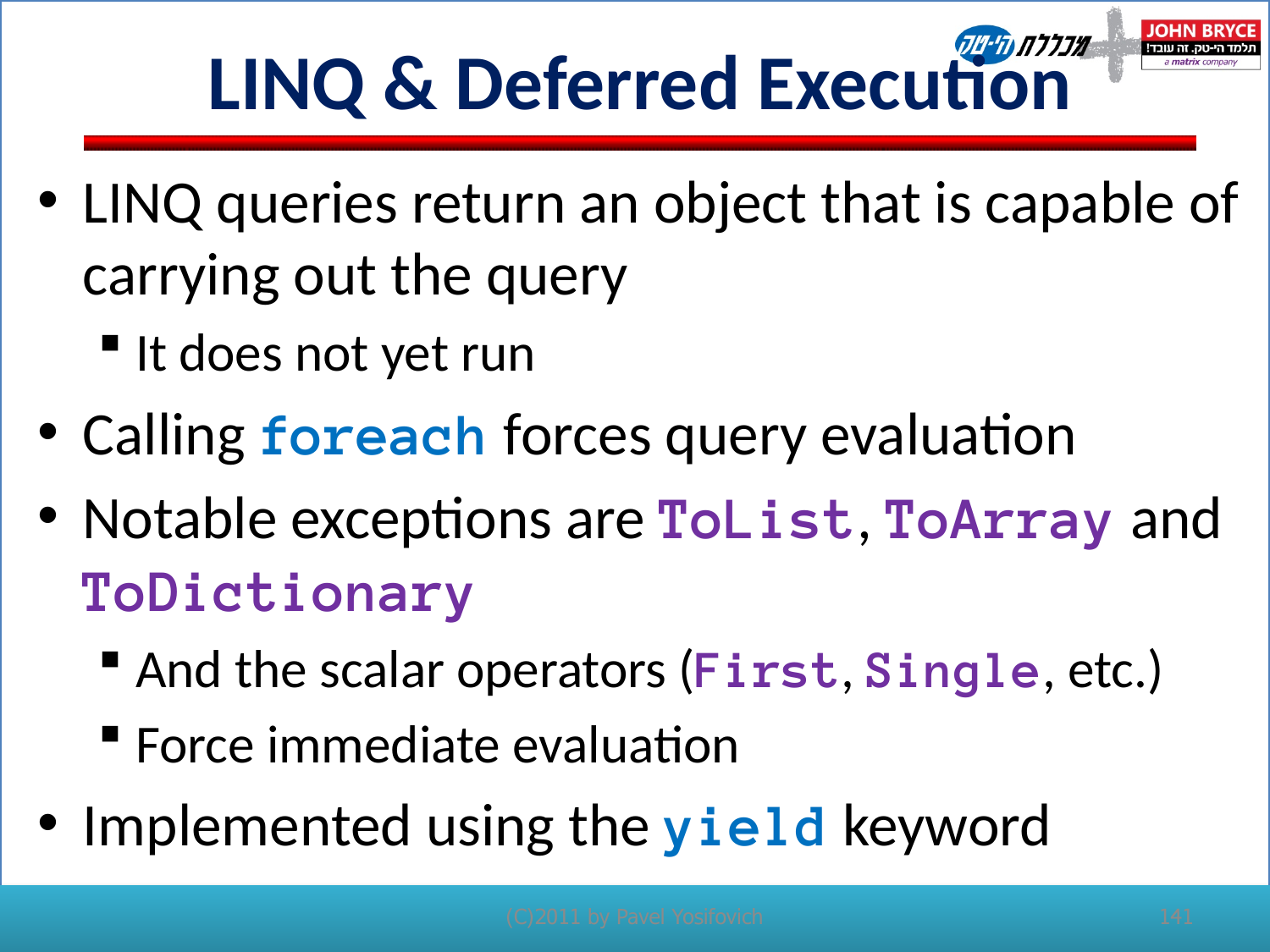

# LINQ & Deferred Execution
LINQ queries return an object that is capable of carrying out the query
It does not yet run
Calling foreach forces query evaluation
Notable exceptions are ToList, ToArray and ToDictionary
And the scalar operators (First, Single, etc.)
Force immediate evaluation
Implemented using the yield keyword
(C)2011 by Pavel Yosifovich
141